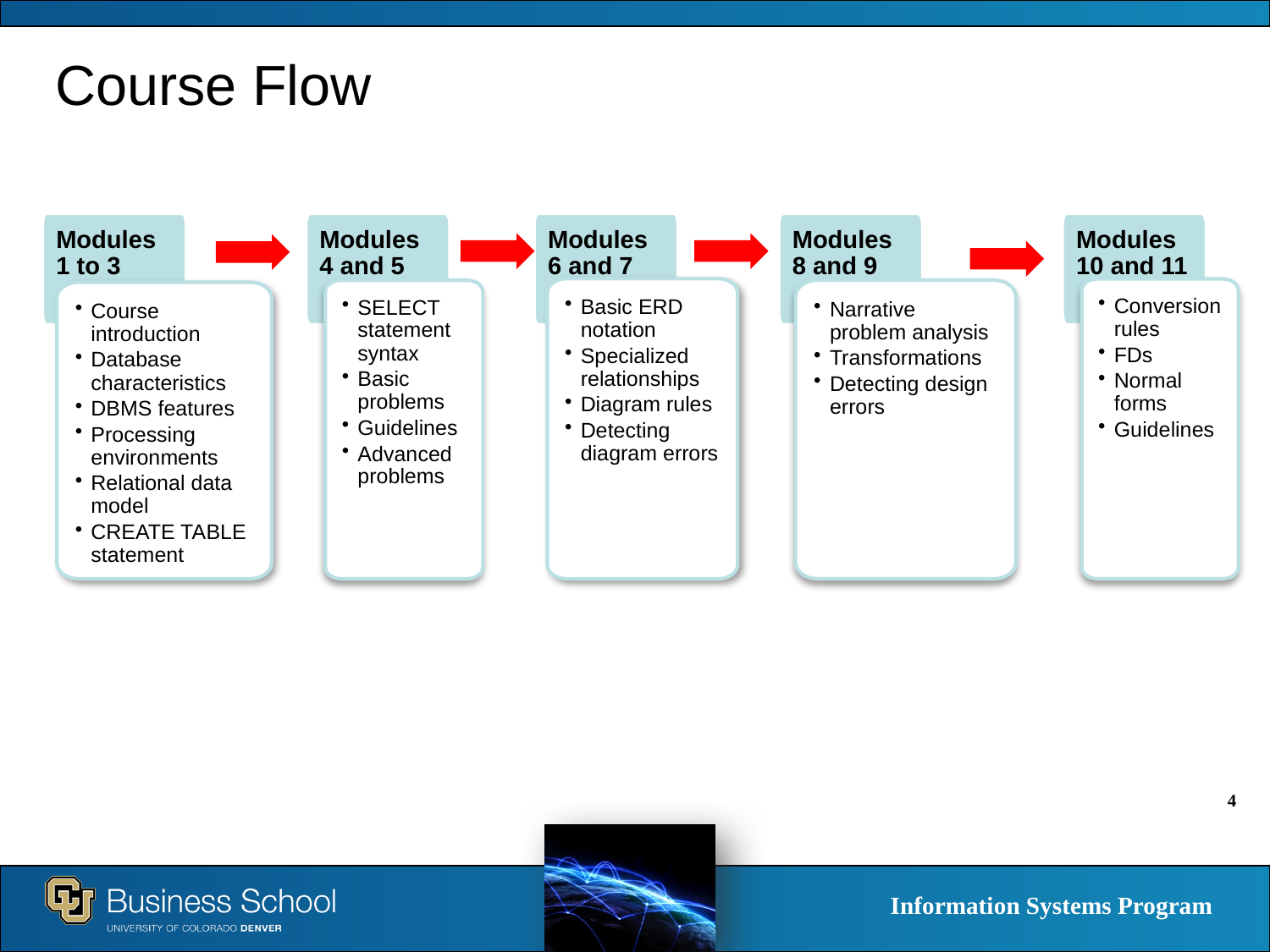

# Course Flow
Modules 1 to 3
Modules 4 and 5
Modules 6 and 7
Modules 8 and 9
Modules 10 and 11

Basic ERD notation
Specialized relationships
Diagram rules
Detecting diagram errors
Conversion rules
FDs
Normal forms
Guidelines
Narrative problem analysis
Transformations
Detecting design errors
SELECT statement syntax
Basic problems
Guidelines
Advanced problems
Course introduction
Database characteristics
DBMS features
Processing environments
Relational data model
CREATE TABLE statement